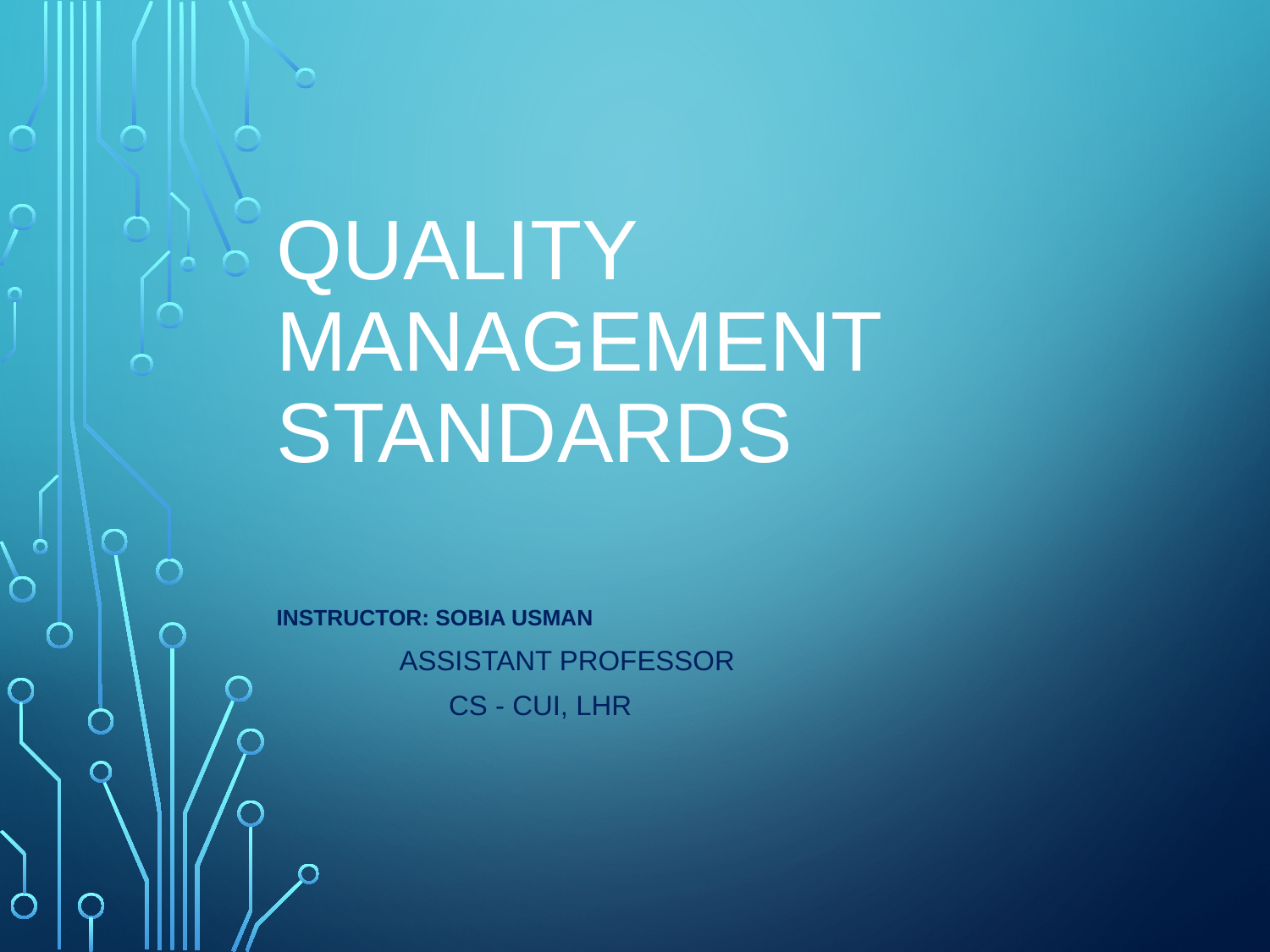

# Quality Management Standards

Instructor: Sobia Usman
                    Assistant Professor
                      CS - CUI, LHR